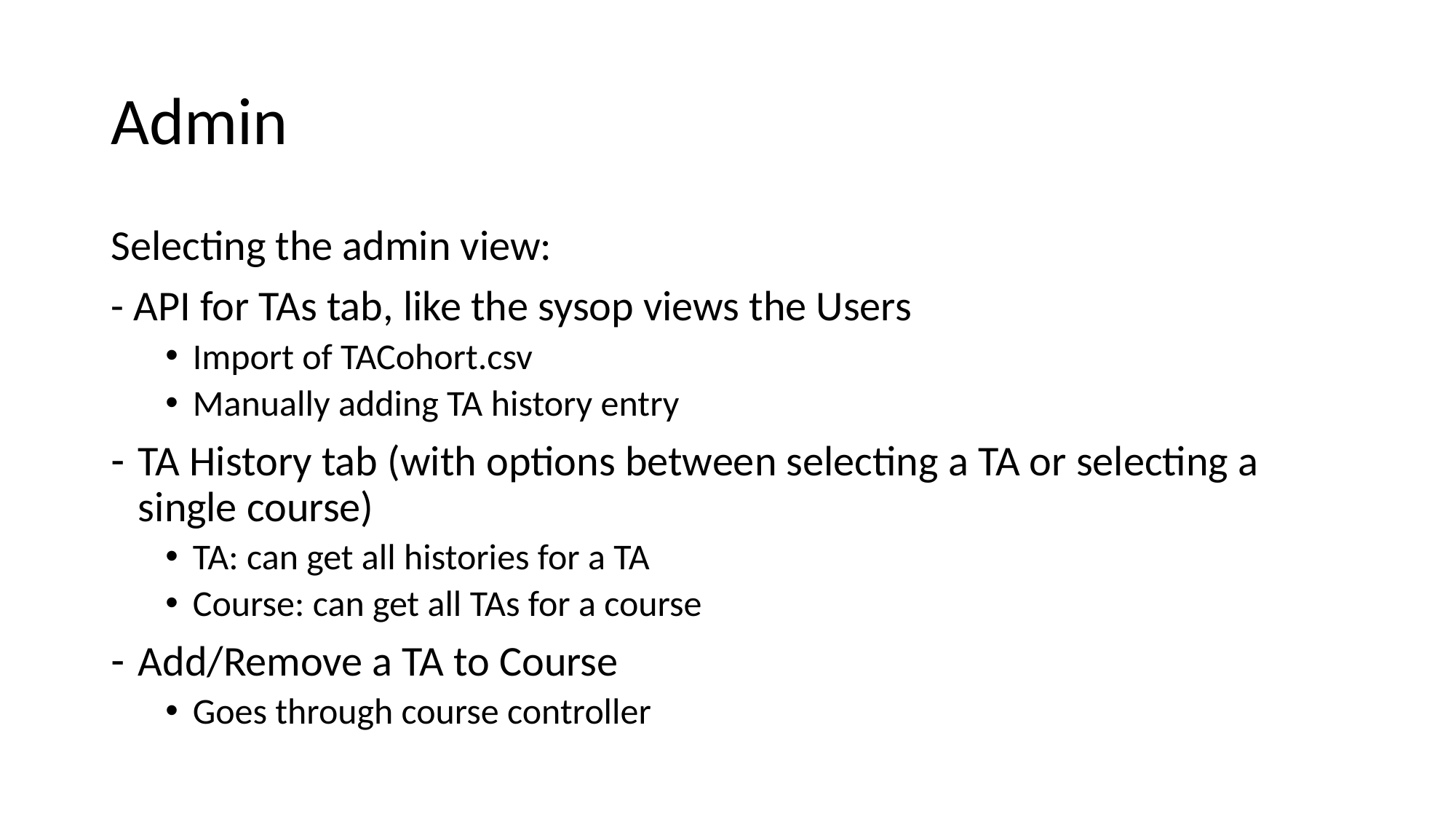

# Admin
Selecting the admin view:
- API for TAs tab, like the sysop views the Users
Import of TACohort.csv
Manually adding TA history entry
TA History tab (with options between selecting a TA or selecting a single course)
TA: can get all histories for a TA
Course: can get all TAs for a course
Add/Remove a TA to Course
Goes through course controller